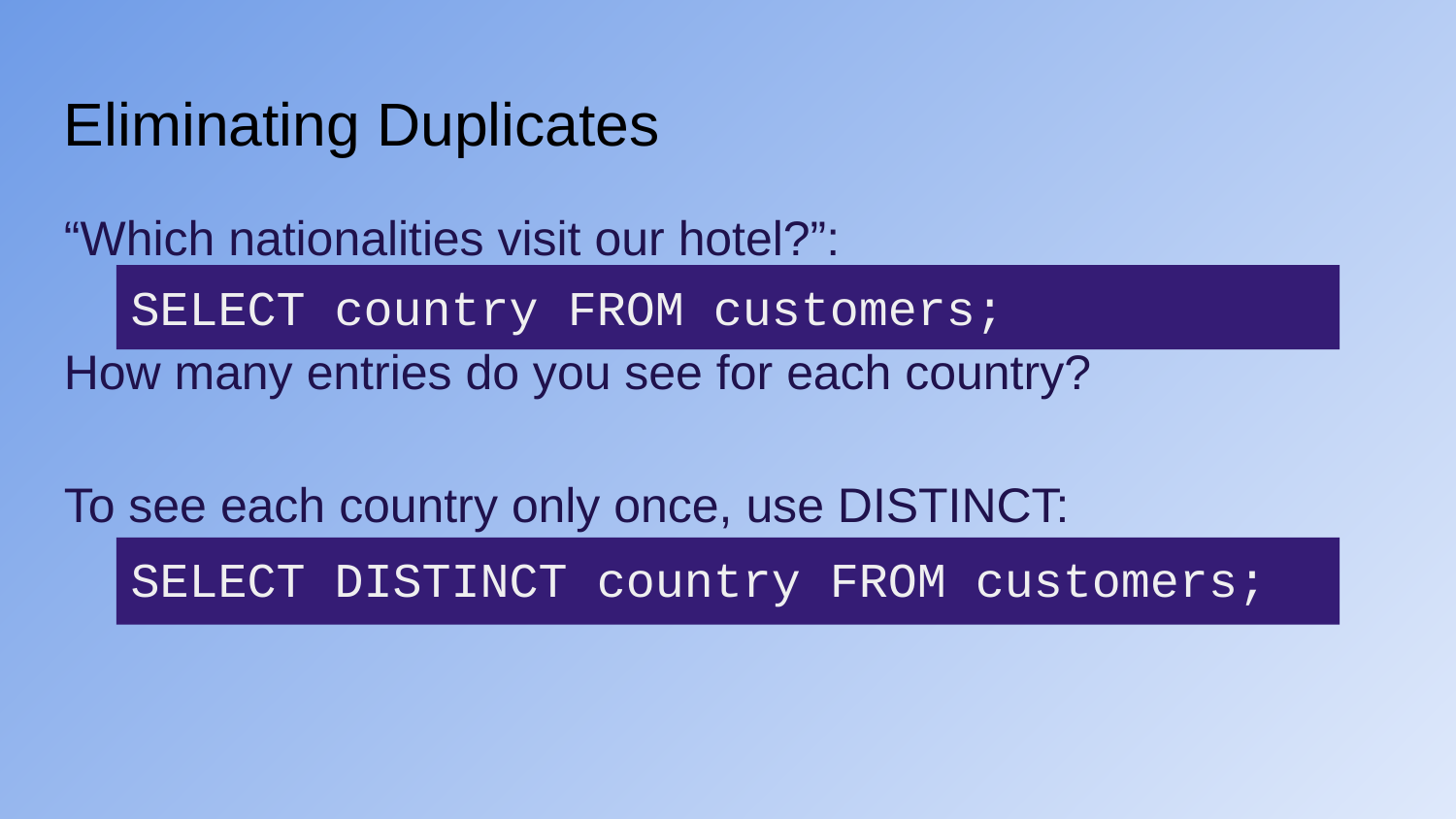

Eliminating Duplicates
“Which nationalities visit our hotel?”:

How many entries do you see for each country?

To see each country only once, use DISTINCT:

SELECT country FROM customers;
SELECT DISTINCT country FROM customers;